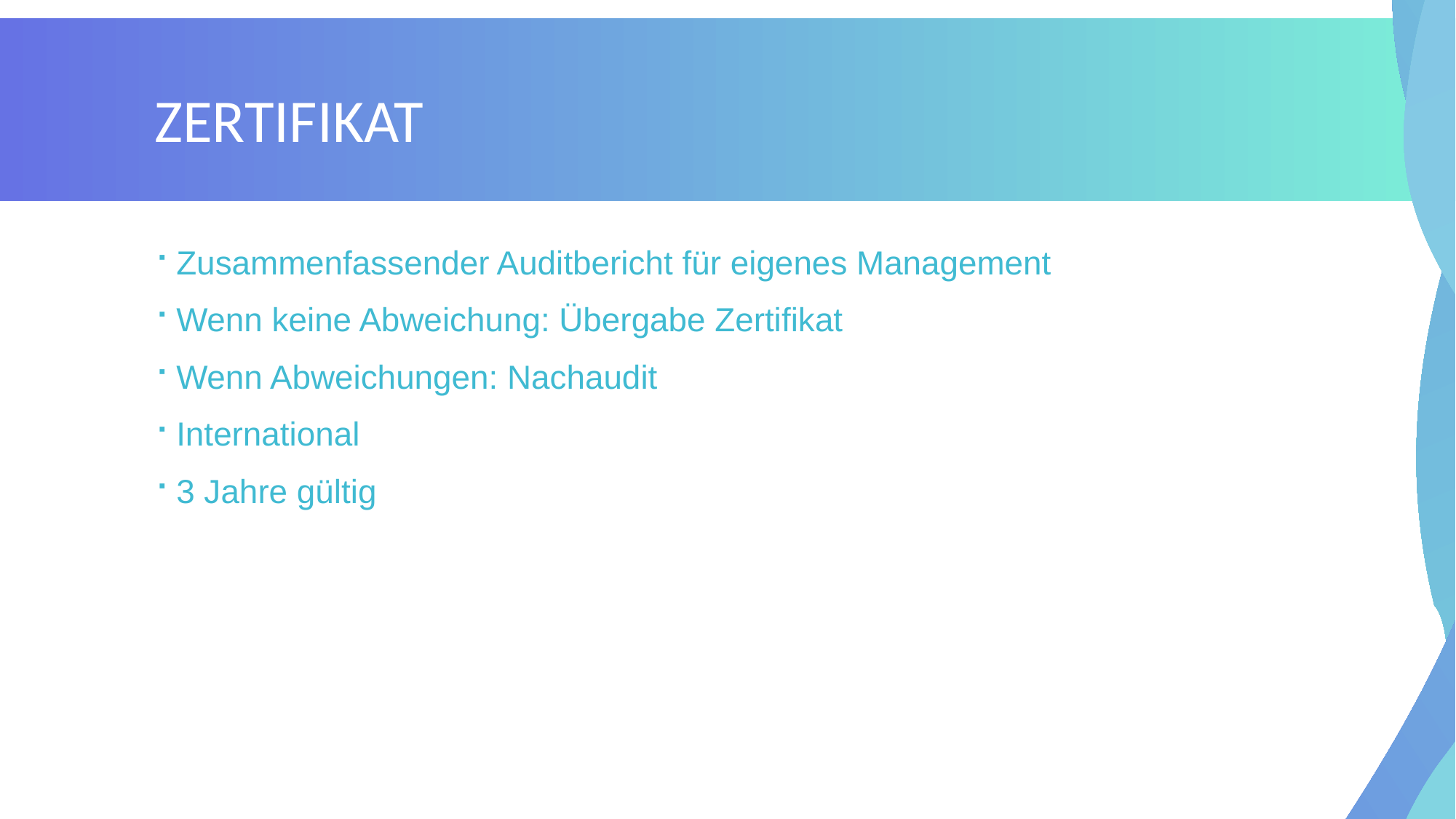

# Zertifikat
Zusammenfassender Auditbericht für eigenes Management
Wenn keine Abweichung: Übergabe Zertifikat
Wenn Abweichungen: Nachaudit
International
3 Jahre gültig